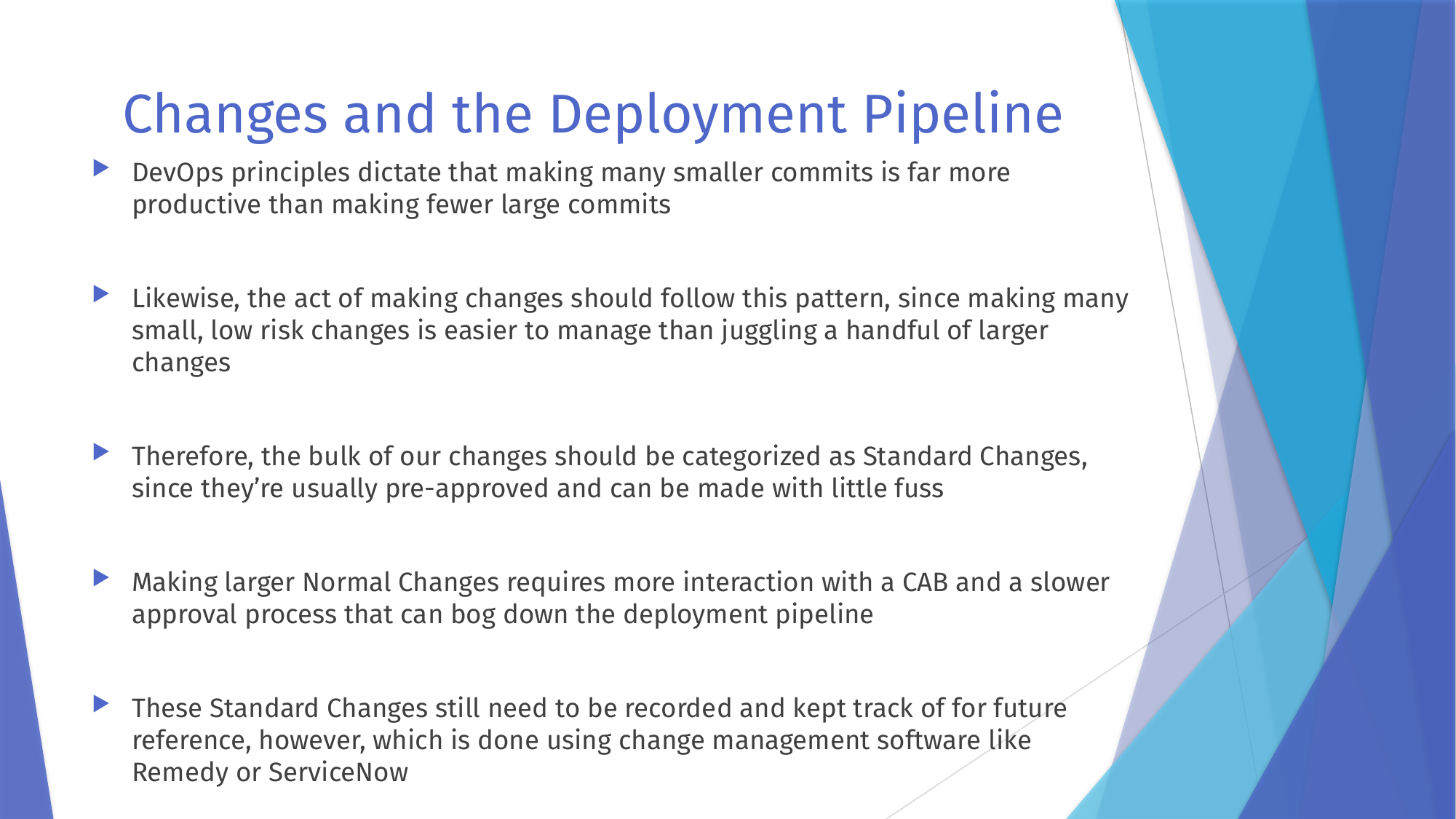

# Changes and the Deployment Pipeline
DevOps principles dictate that making many smaller commits is far more productive than making fewer large commits

Likewise, the act of making changes should follow this pattern, since making many small, low risk changes is easier to manage than juggling a handful of larger changes

Therefore, the bulk of our changes should be categorized as Standard Changes, since they’re usually pre-approved and can be made with little fuss

Making larger Normal Changes requires more interaction with a CAB and a slower approval process that can bog down the deployment pipeline

These Standard Changes still need to be recorded and kept track of for future reference, however, which is done using change management software like Remedy or ServiceNow